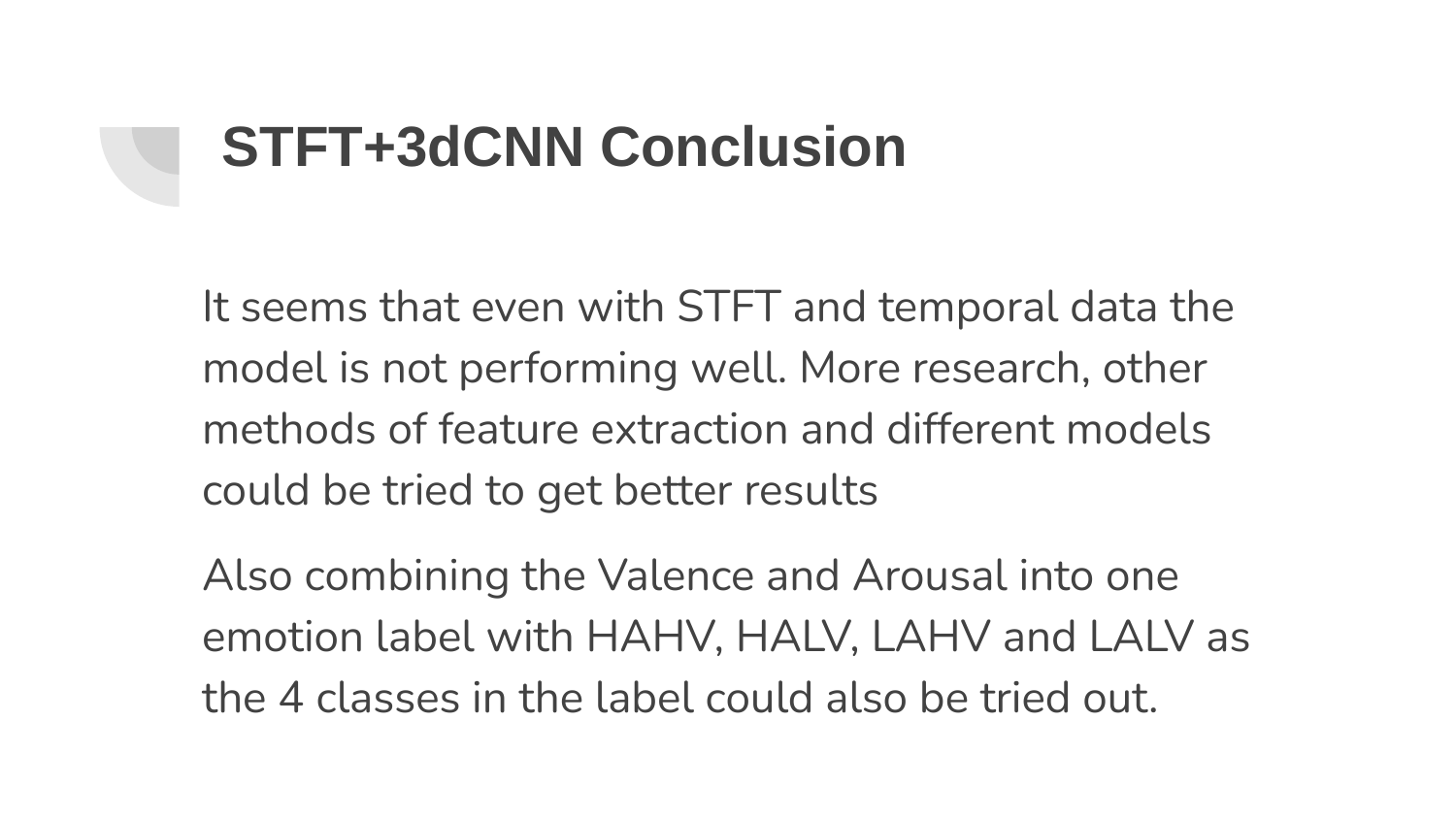

# STFT+3dCNN Conclusion
It seems that even with STFT and temporal data the model is not performing well. More research, other methods of feature extraction and different models could be tried to get better results
Also combining the Valence and Arousal into one emotion label with HAHV, HALV, LAHV and LALV as the 4 classes in the label could also be tried out.